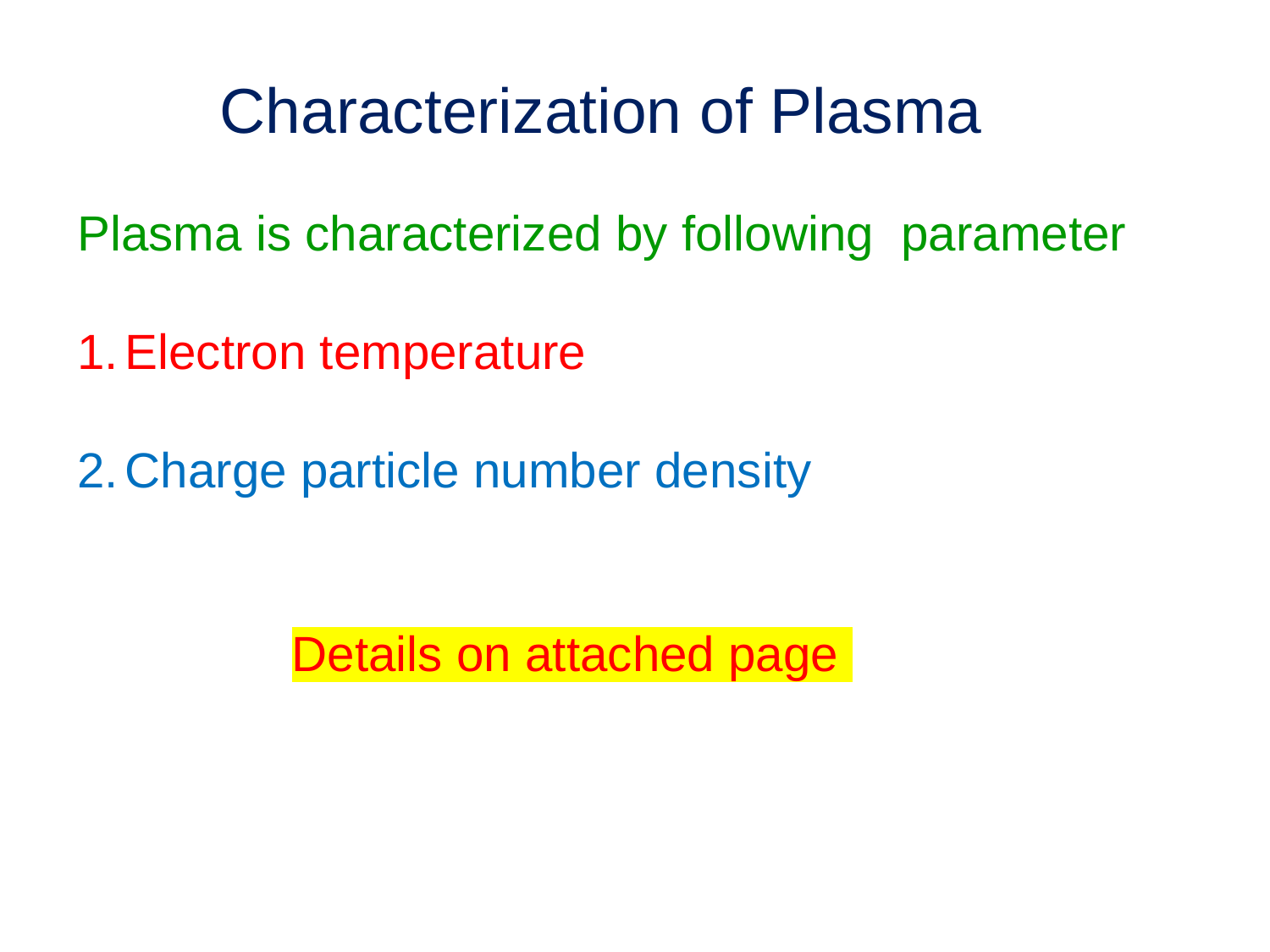

Characterization of Plasma
Plasma is characterized by following  parameter

Electron temperature

Charge particle number density
Details on attached page